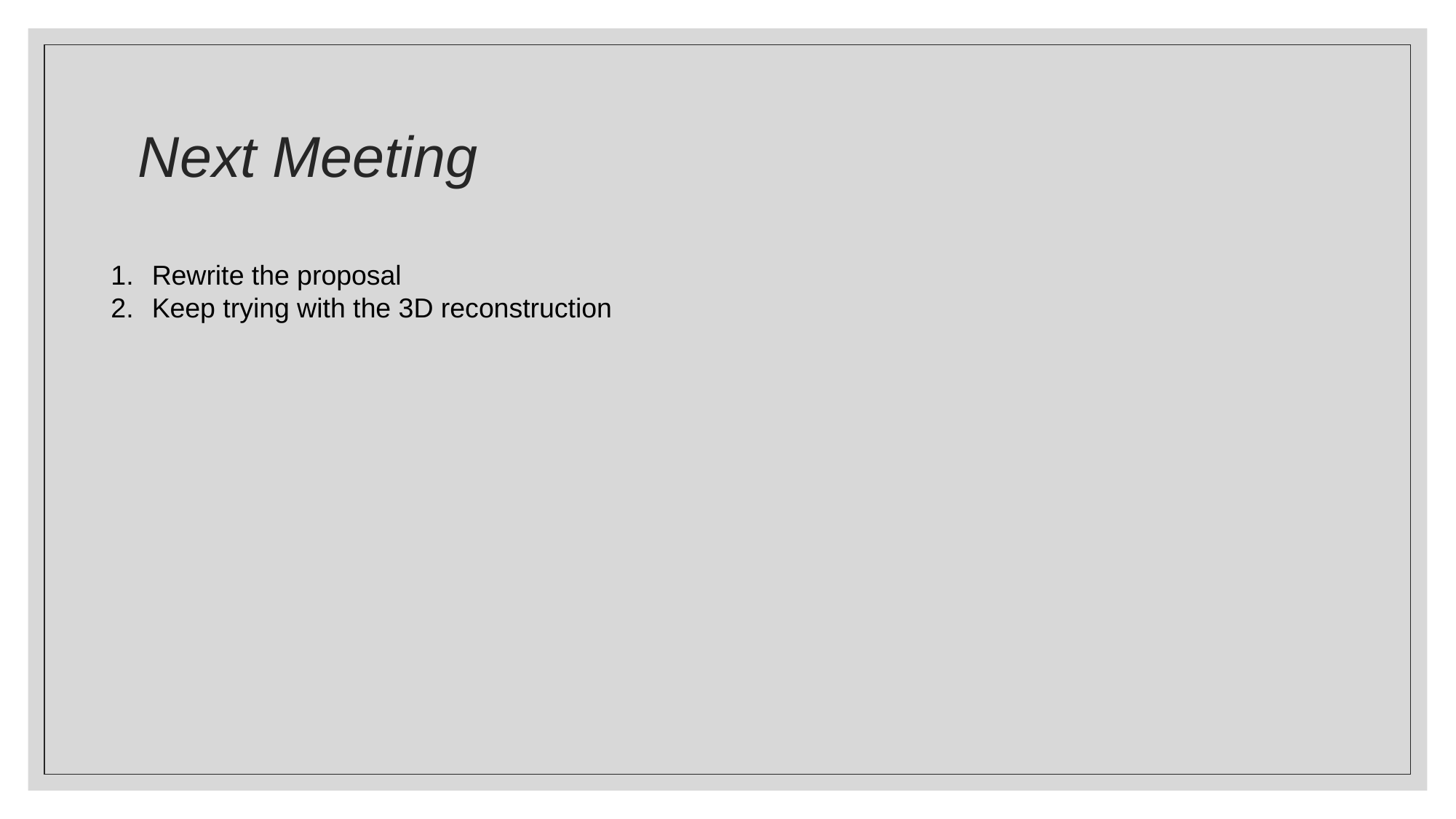

# Next Meeting
Rewrite the proposal
Keep trying with the 3D reconstruction